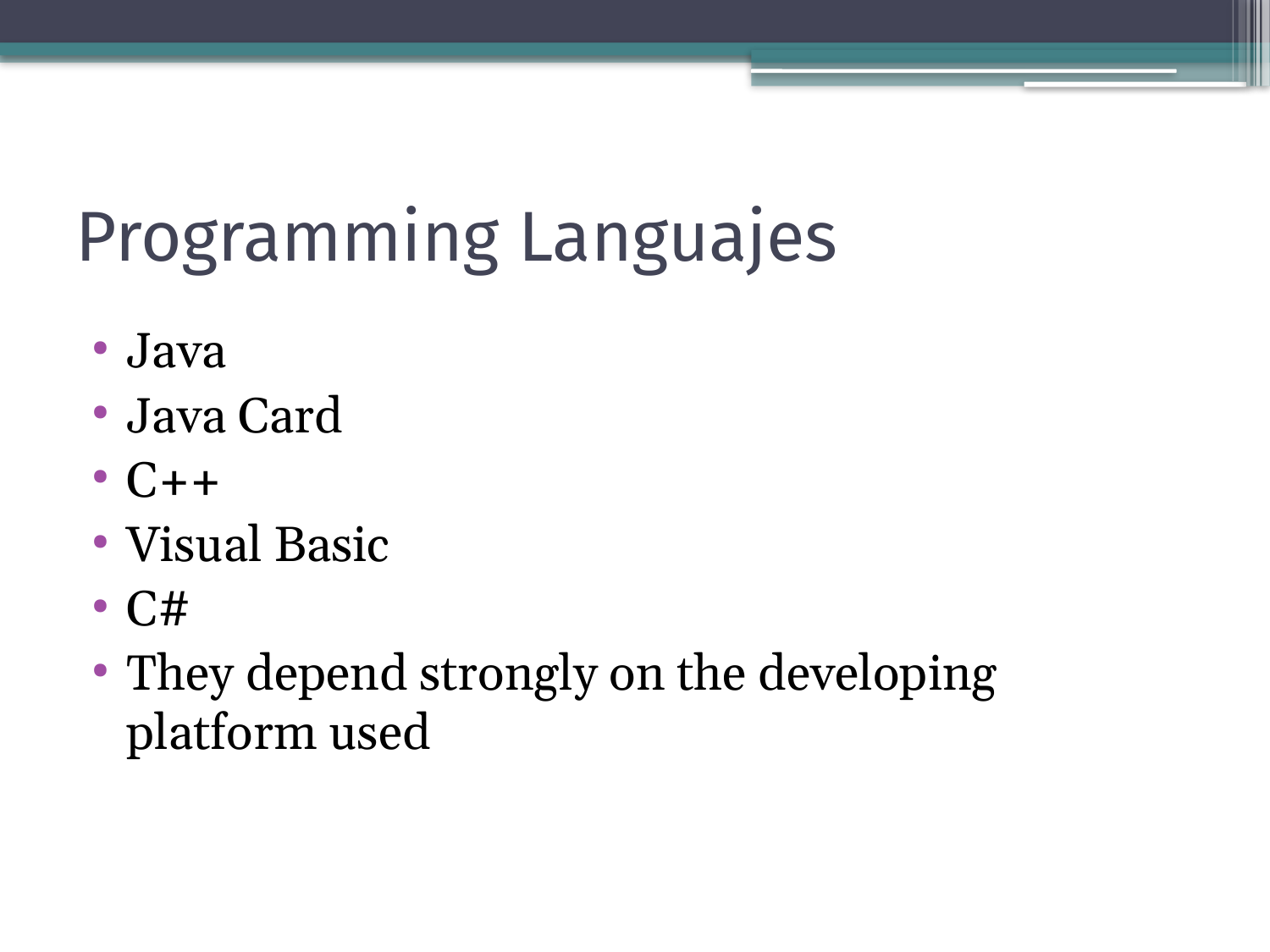

# Programming Languajes
Java
Java Card
C++
Visual Basic
C#
They depend strongly on the developing platform used